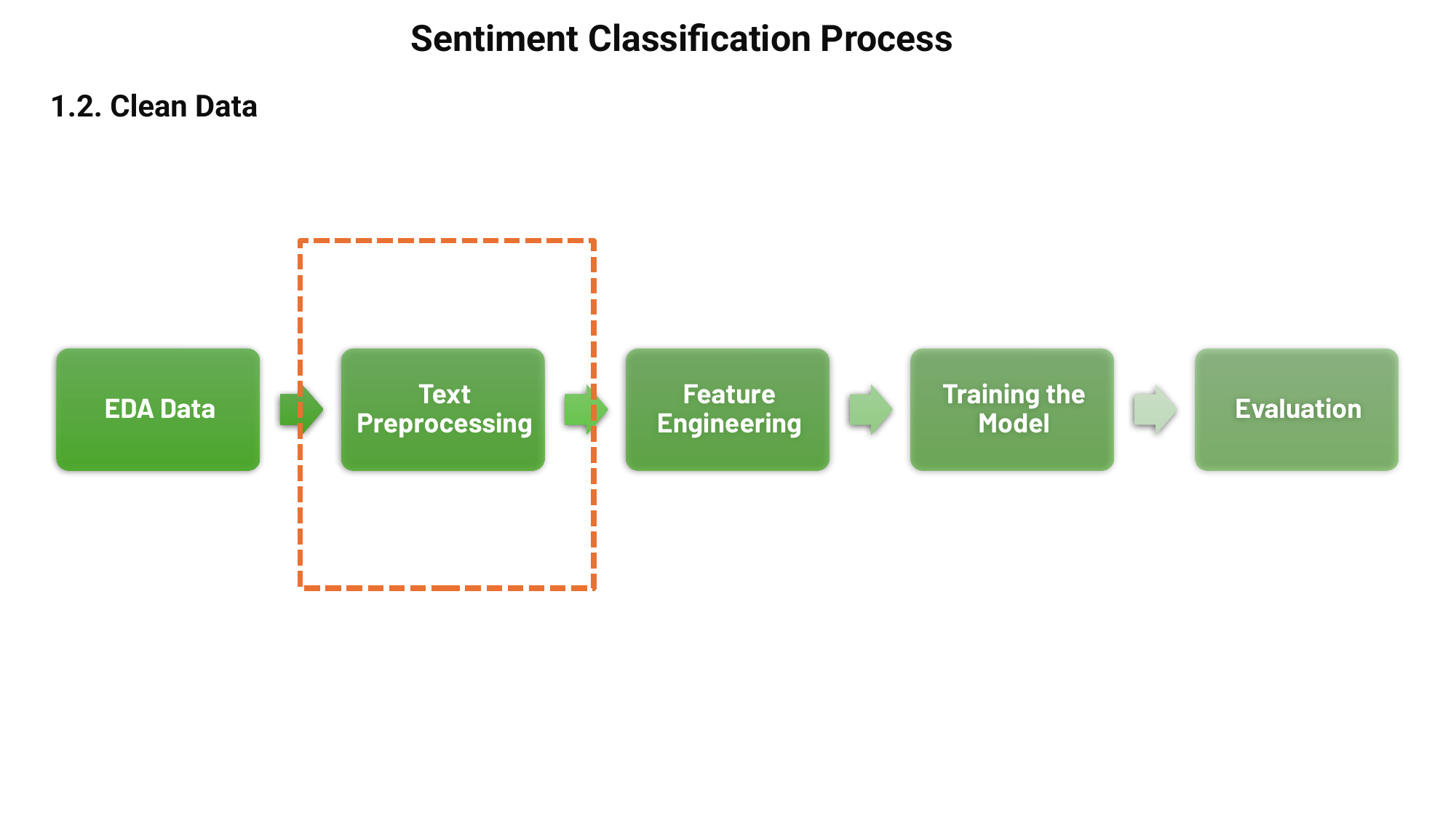

# Sentiment Classification Process
1.2. Clean Data
EDA Data

Text Preprocessing

Feature Engineering

Training the Model

Evaluation